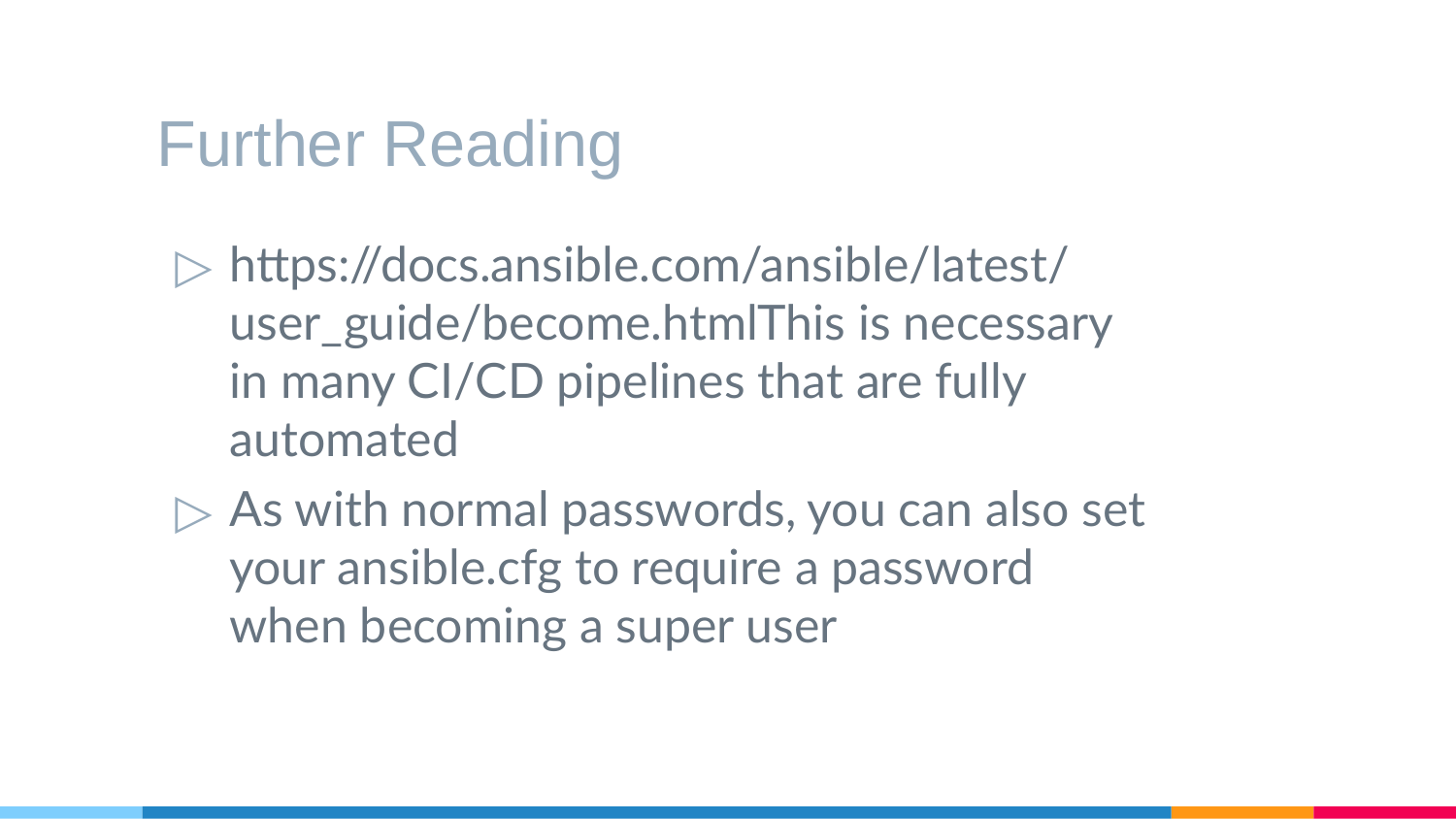

# Further Reading
https://docs.ansible.com/ansible/latest/user_guide/become.htmlThis is necessary in many CI/CD pipelines that are fully automated
As with normal passwords, you can also set your ansible.cfg to require a password when becoming a super user